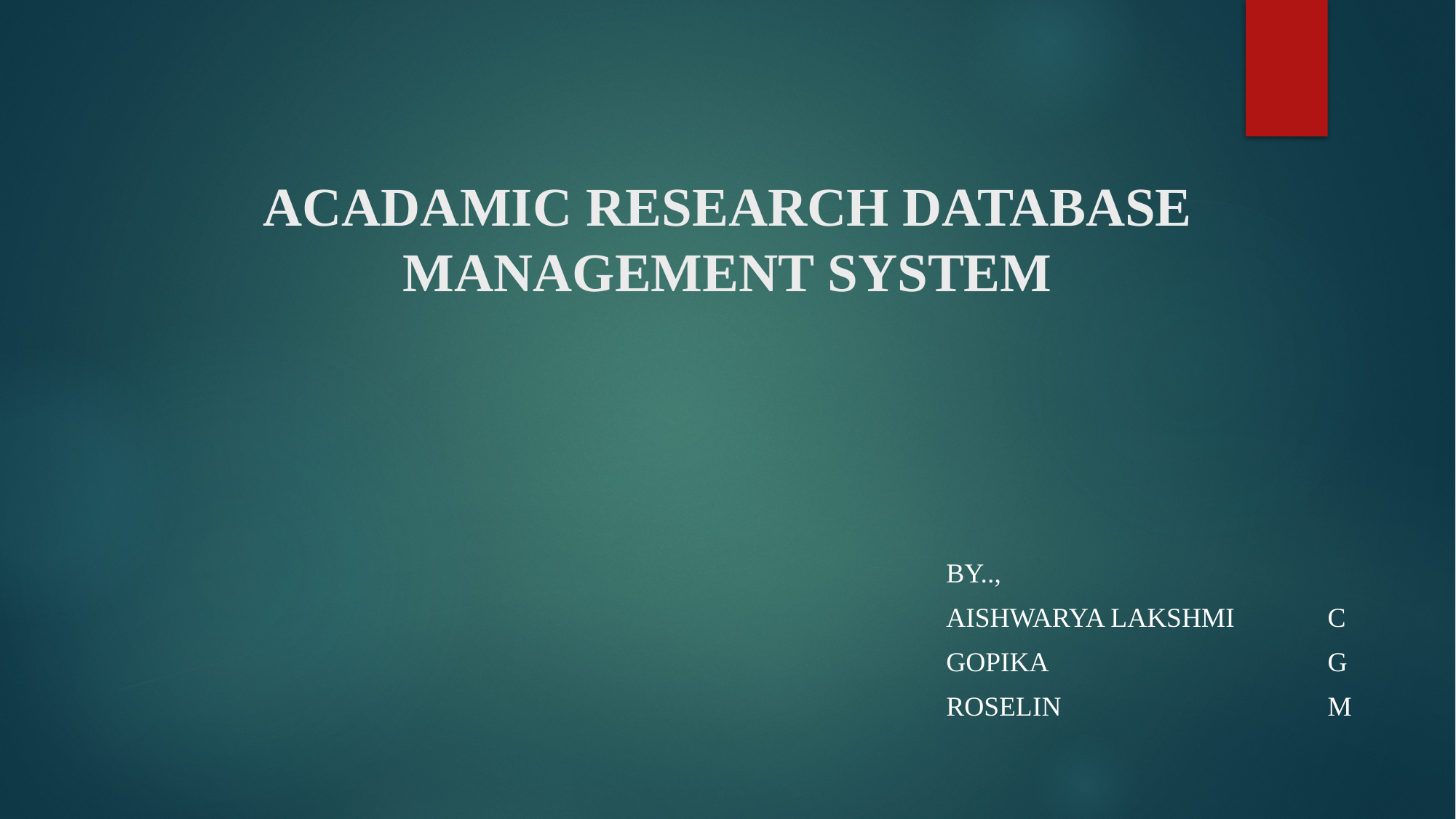

# ACADAMIC RESEARCH DATABASE MANAGEMENT SYSTEM
| BY.., |  |
| --- | --- |
| AISHWARYA LAKSHMI | C |
| GOPIKA | G |
| ROSELIN | M |